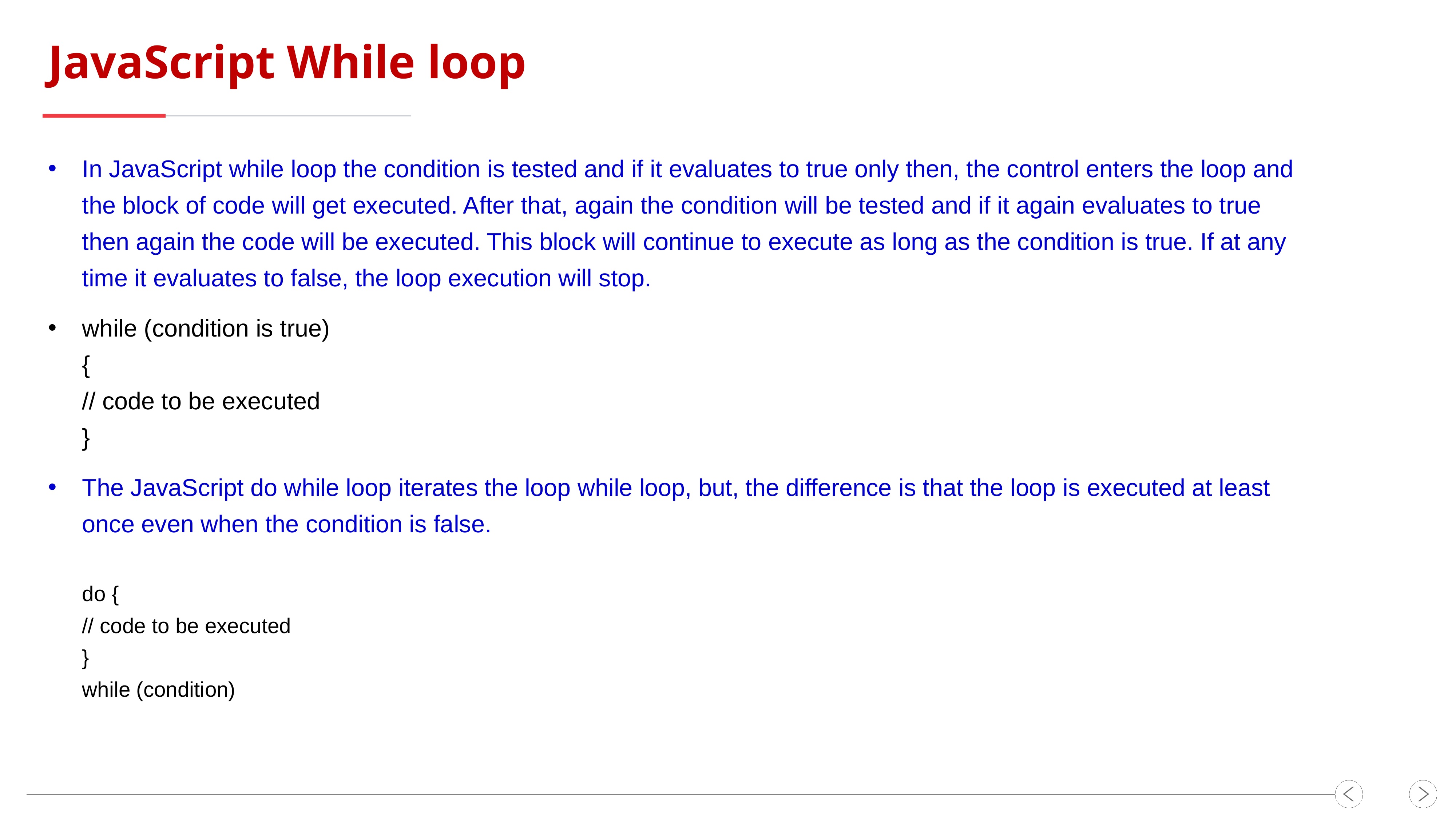

JavaScript While loop
In JavaScript while loop the condition is tested and if it evaluates to true only then, the control enters the loop and the block of code will get executed. After that, again the condition will be tested and if it again evaluates to true then again the code will be executed. This block will continue to execute as long as the condition is true. If at any time it evaluates to false, the loop execution will stop.
while (condition is true)
{
// code to be executed
}
The JavaScript do while loop iterates the loop while loop, but, the difference is that the loop is executed at least once even when the condition is false.
do {
// code to be executed
}
while (condition)